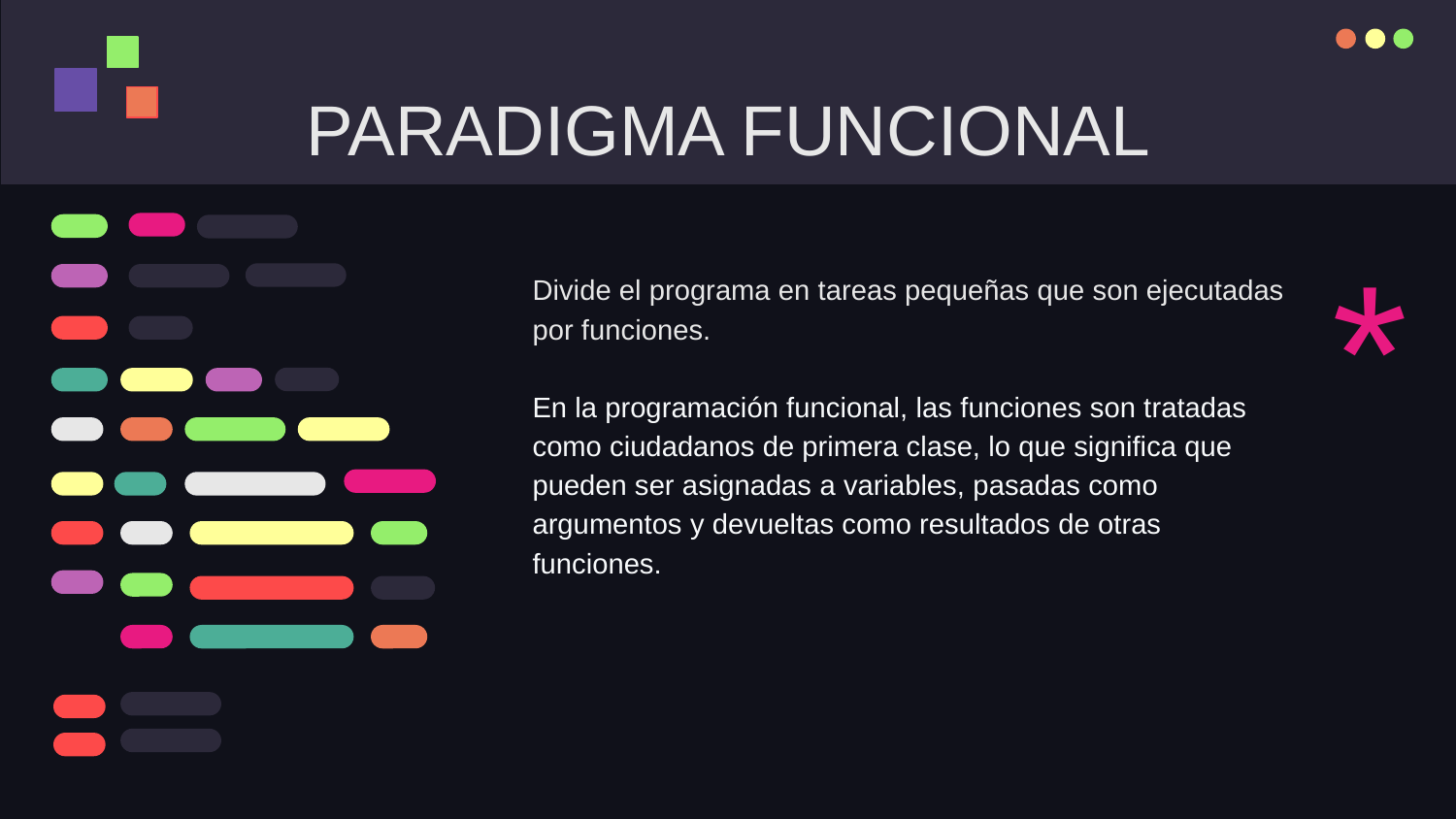

# PARADIGMA FUNCIONAL

*
Divide el programa en tareas pequeñas que son ejecutadas por funciones.

En la programación funcional, las funciones son tratadas como ciudadanos de primera clase, lo que significa que pueden ser asignadas a variables, pasadas como argumentos y devueltas como resultados de otras funciones.